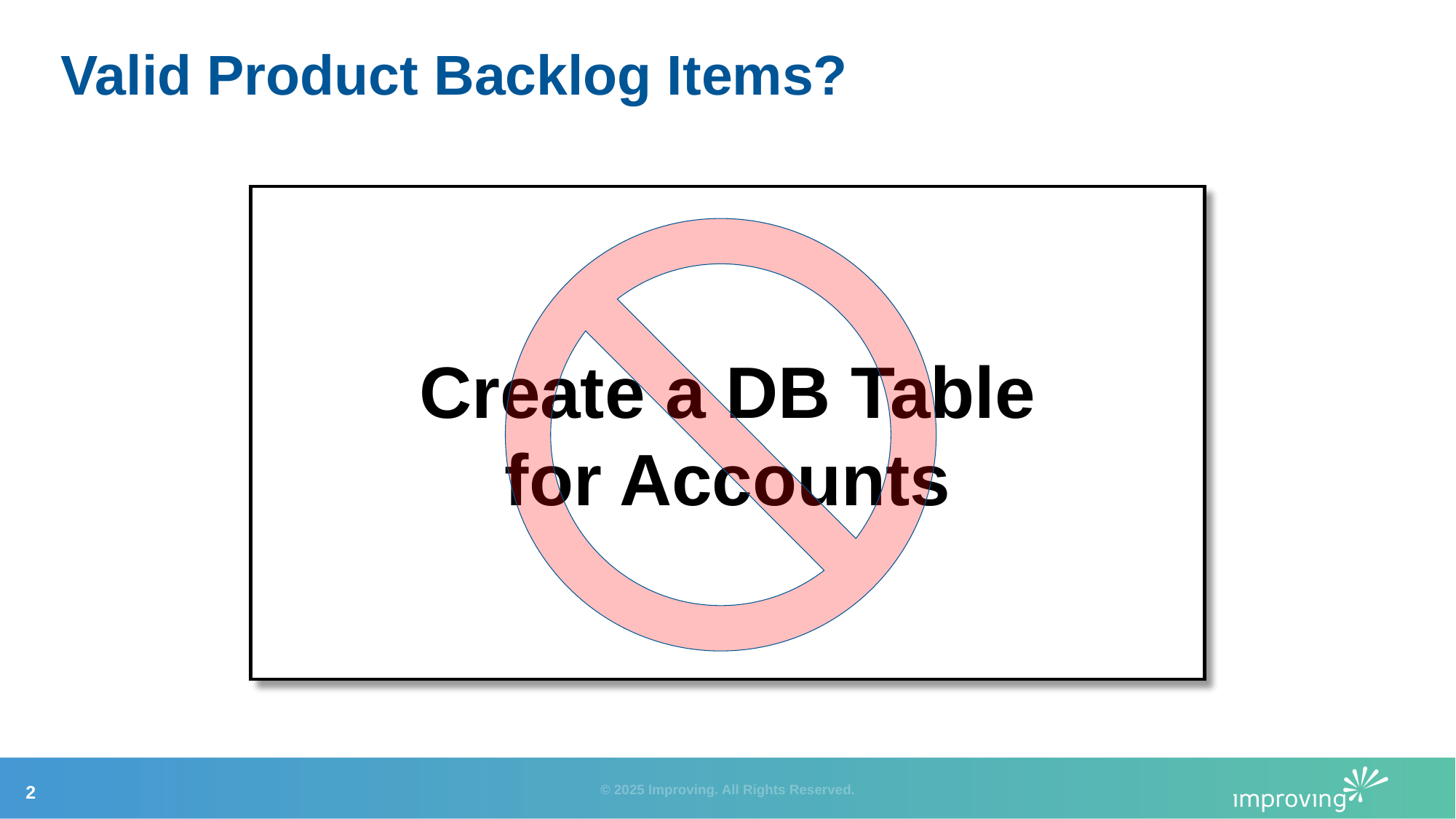

# Valid Product Backlog Items?

Create a DB Table
for Accounts

2